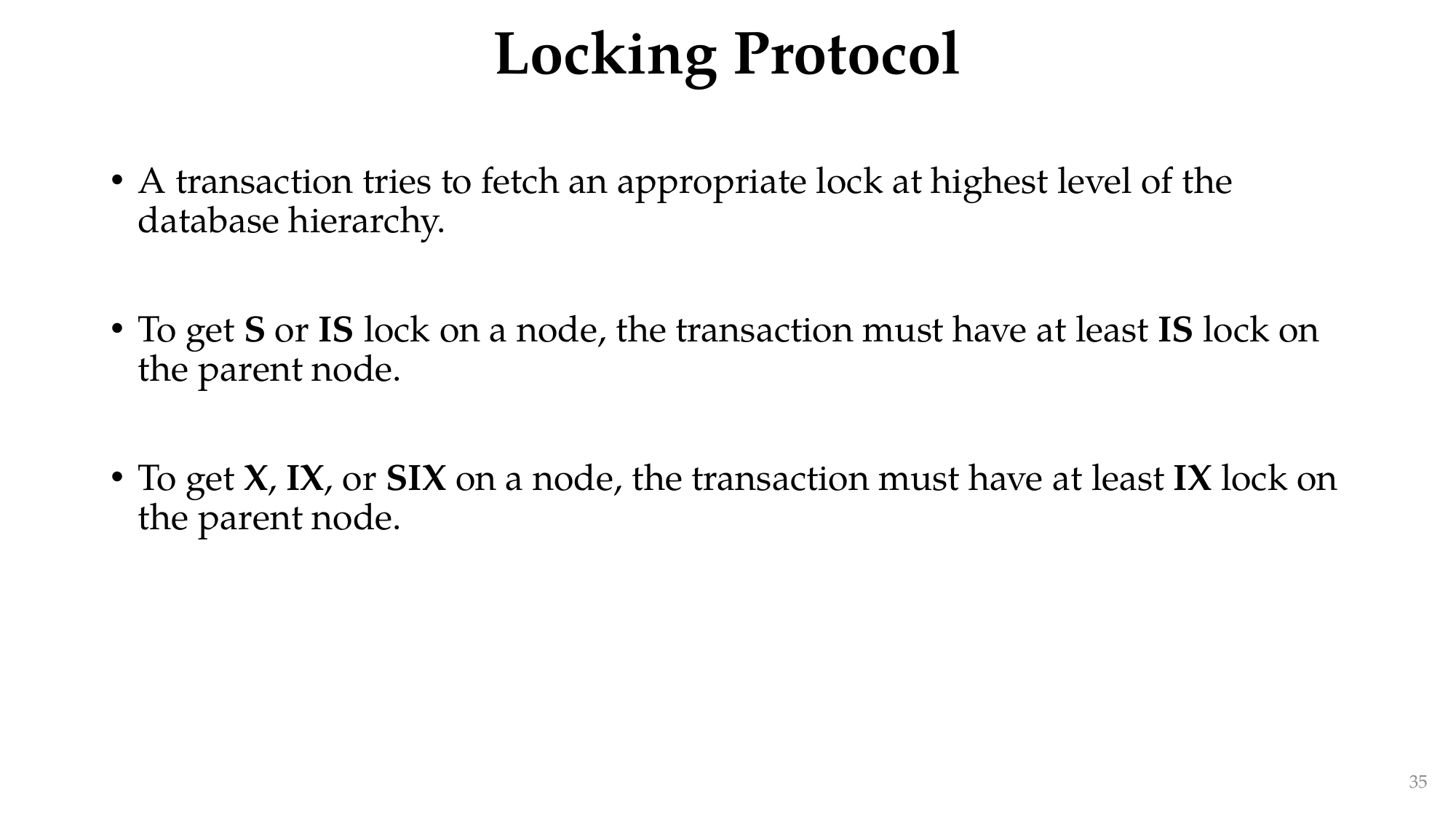

# Locking Protocol
A transaction tries to fetch an appropriate lock at highest level of the database hierarchy.

To get S or IS lock on a node, the transaction must have at least IS lock on the parent node.

To get X, IX, or SIX on a node, the transaction must have at least IX lock on the parent node.
35